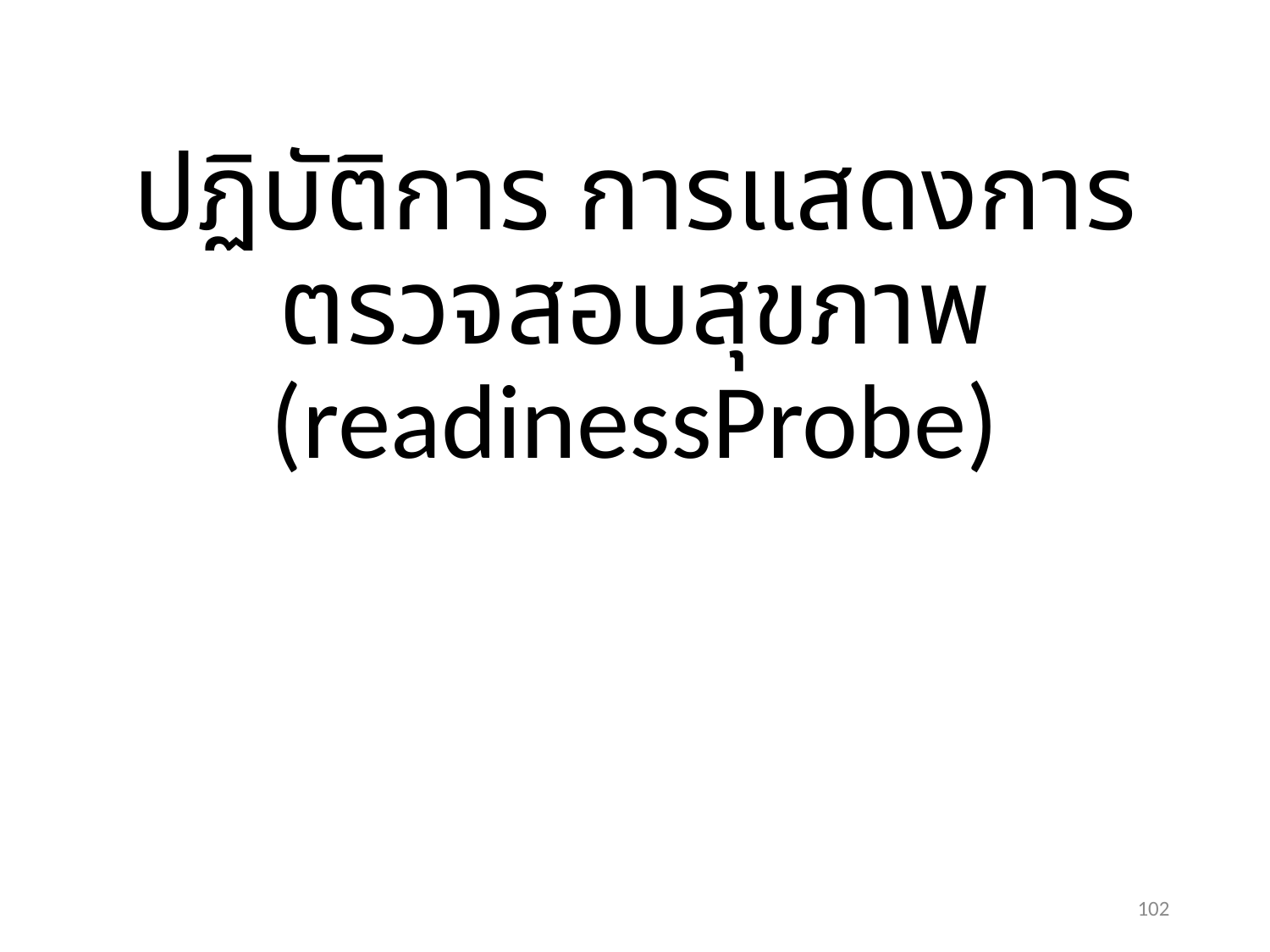

# ปฏิบัติการ การแสดงการตรวจสอบสุขภาพ (readinessProbe)

102